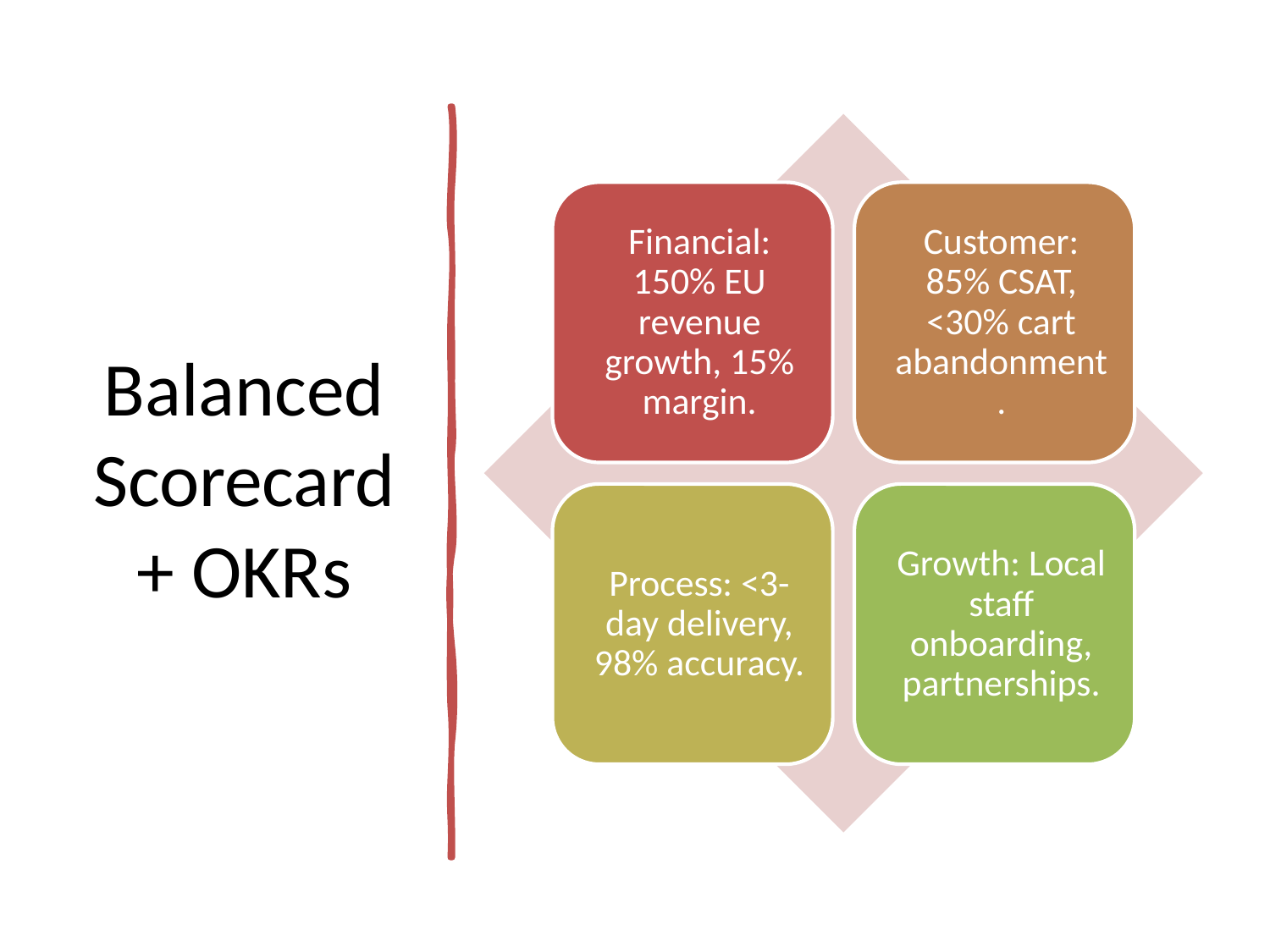

Financial: 150% EU revenue growth, 15% margin.
Customer: 85% CSAT, <30% cart abandonment.
Process: <3-day delivery, 98% accuracy.
Growth: Local staff onboarding, partnerships.
# Balanced Scorecard + OKRs